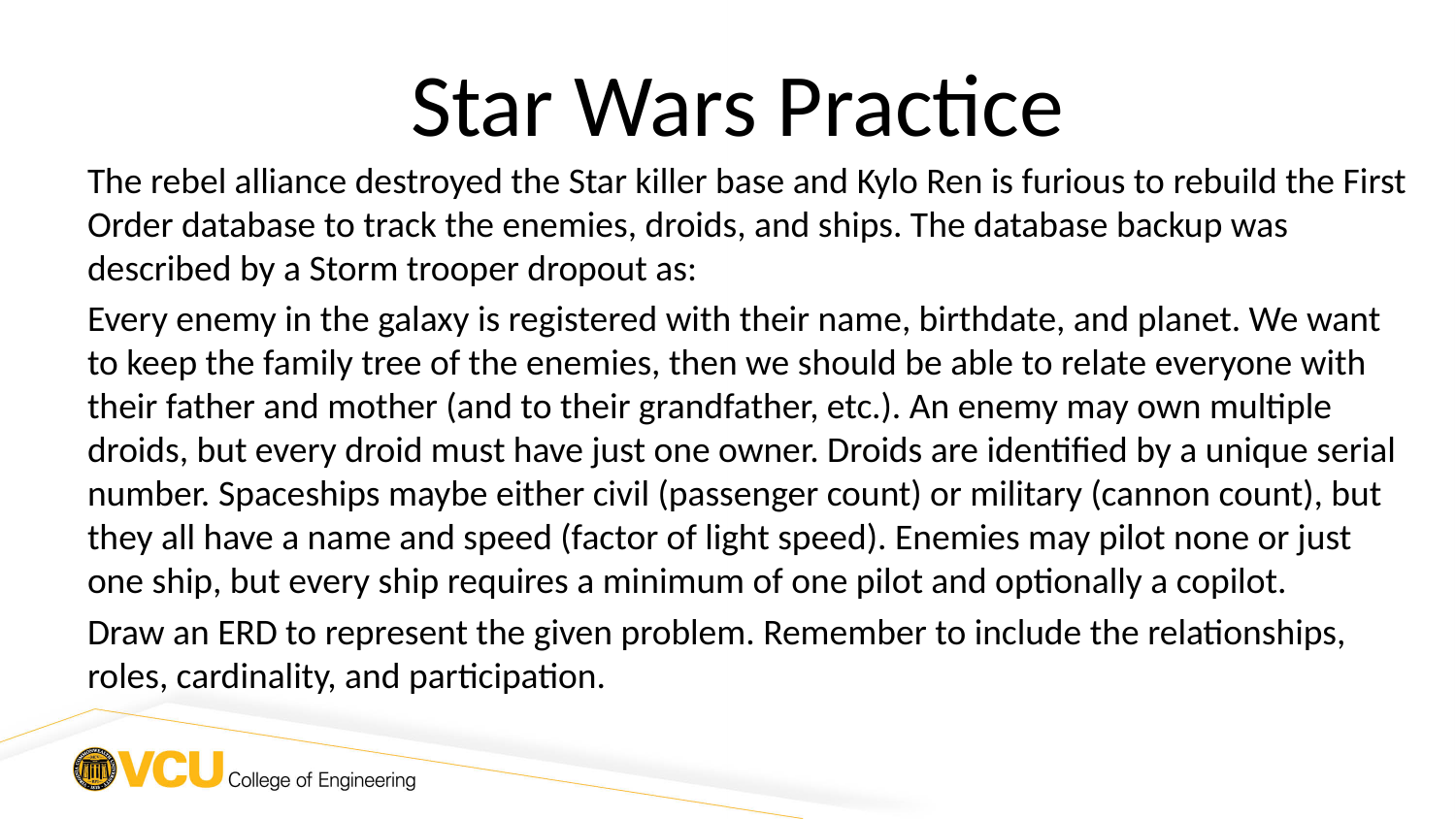

# Star Wars Practice
The rebel alliance destroyed the Star killer base and Kylo Ren is furious to rebuild the First Order database to track the enemies, droids, and ships. The database backup was described by a Storm trooper dropout as:
Every enemy in the galaxy is registered with their name, birthdate, and planet. We want to keep the family tree of the enemies, then we should be able to relate everyone with their father and mother (and to their grandfather, etc.). An enemy may own multiple droids, but every droid must have just one owner. Droids are identified by a unique serial number. Spaceships maybe either civil (passenger count) or military (cannon count), but they all have a name and speed (factor of light speed). Enemies may pilot none or just one ship, but every ship requires a minimum of one pilot and optionally a copilot.
Draw an ERD to represent the given problem. Remember to include the relationships, roles, cardinality, and participation.